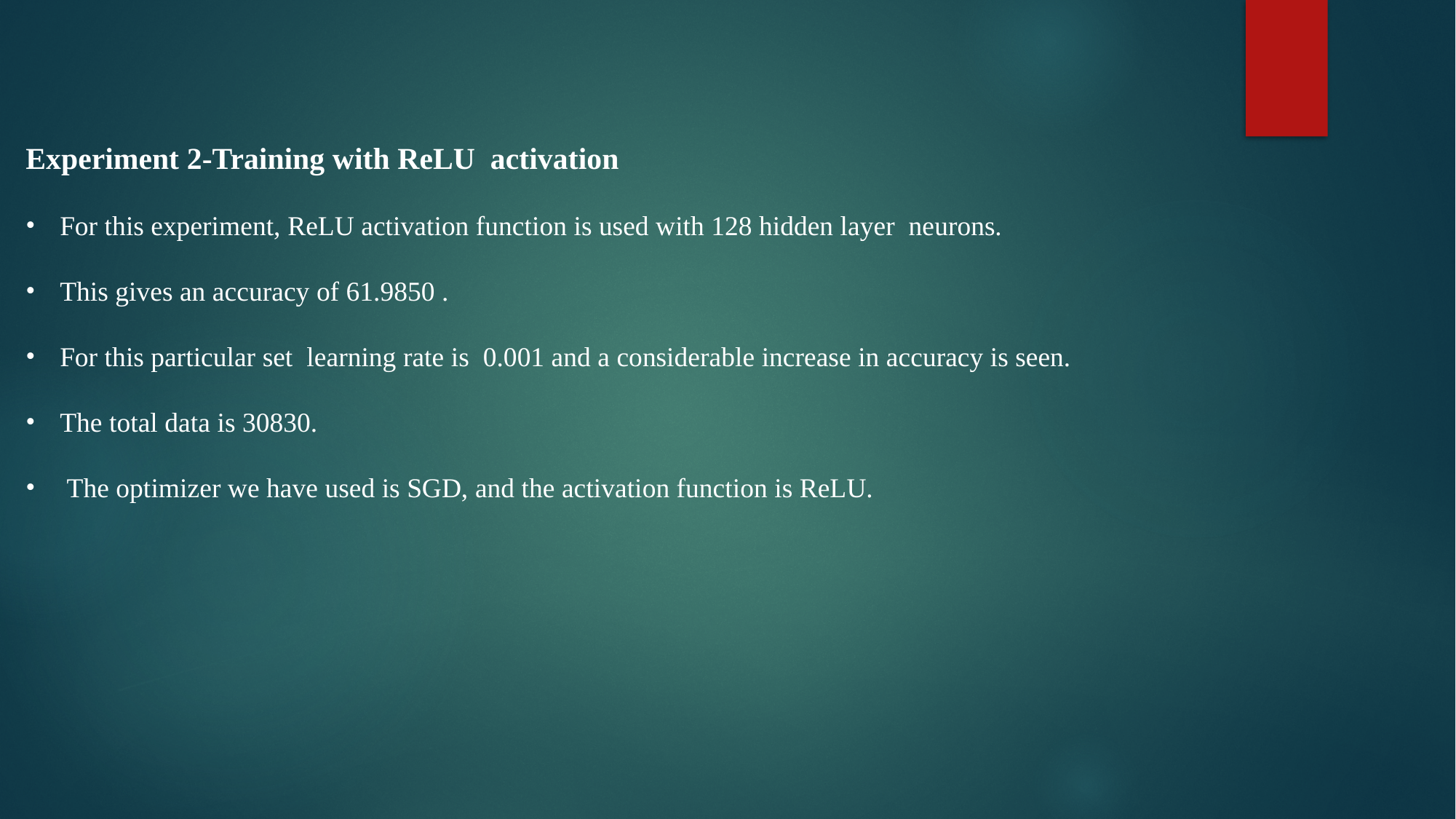

Experiment 2-Training with ReLU  activation

For this experiment, ReLU activation function is used with 128 hidden layer  neurons.

This gives an accuracy of 61.9850 .

For this particular set  learning rate is  0.001 and a considerable increase in accuracy is seen.

The total data is 30830.

 The optimizer we have used is SGD, and the activation function is ReLU.